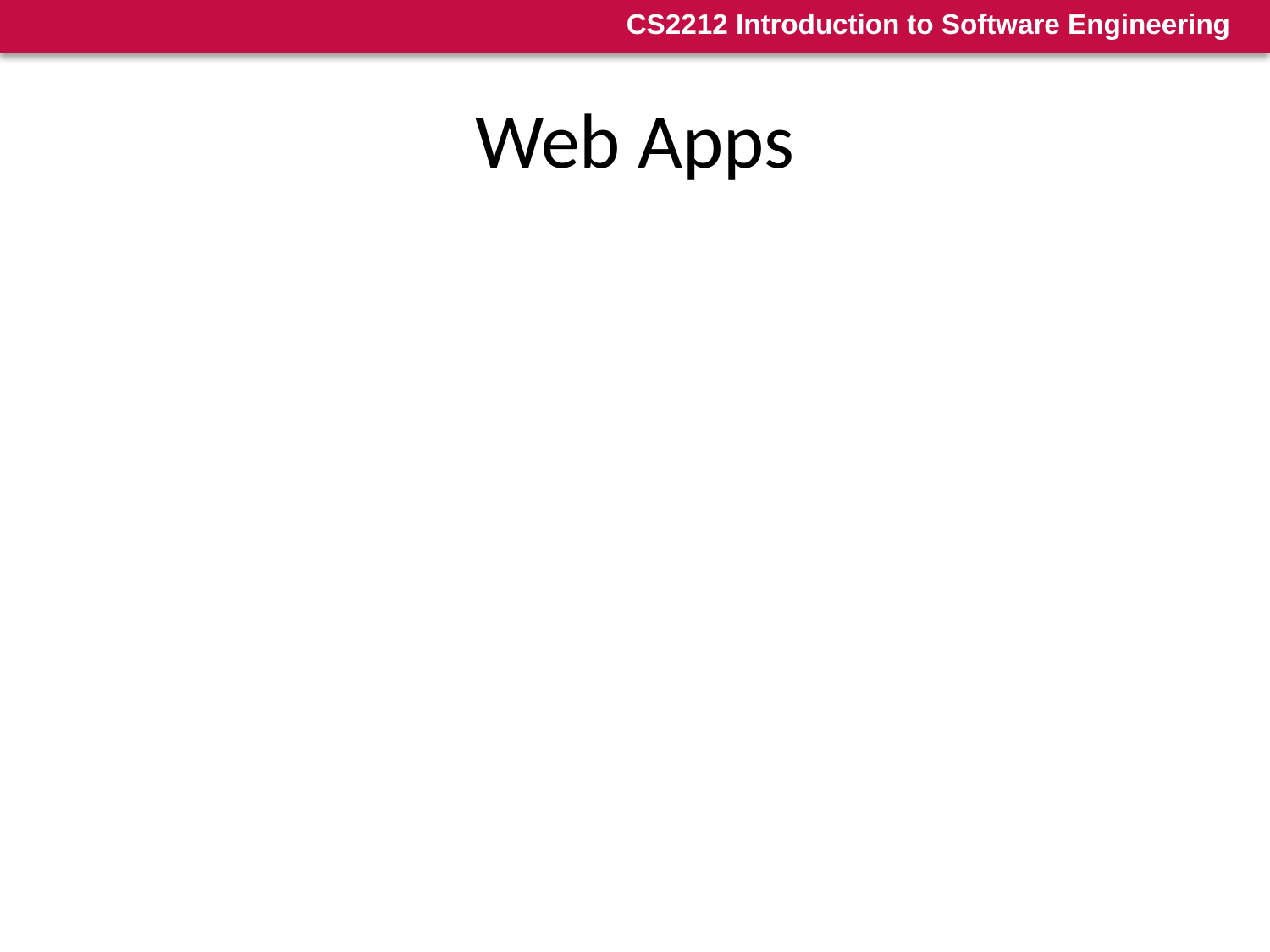

30
# Web Apps
Unlike conventional application software that evolves over a series of planned, chronologically-spaced releases, web app can evolve and be released continuously (referred to as continuous software engineering)

Although immediacy—the need to get software to market quickly—is a characteristic of many application domains, web apps often exhibit a time to market that can be a matter of a few days or weeks

Because web apps are available via network access, it is difficult, if not impossible, to limit the population of end-users who may access the application and so security is an important issue